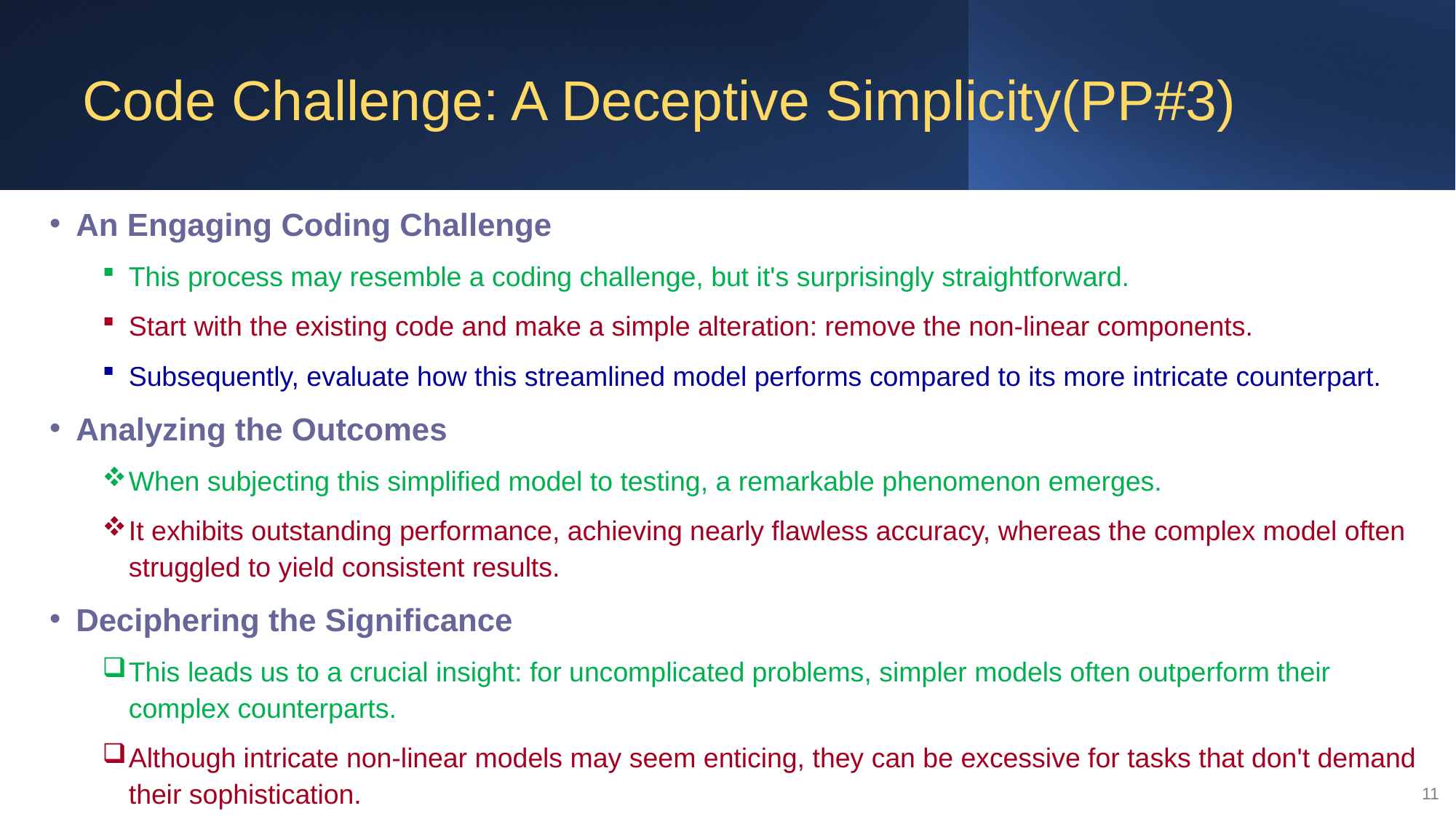

# Code Challenge: A Deceptive Simplicity(PP#3)
An Engaging Coding Challenge
This process may resemble a coding challenge, but it's surprisingly straightforward.
Start with the existing code and make a simple alteration: remove the non-linear components.
Subsequently, evaluate how this streamlined model performs compared to its more intricate counterpart.
Analyzing the Outcomes
When subjecting this simplified model to testing, a remarkable phenomenon emerges.
It exhibits outstanding performance, achieving nearly flawless accuracy, whereas the complex model often struggled to yield consistent results.
Deciphering the Significance
This leads us to a crucial insight: for uncomplicated problems, simpler models often outperform their complex counterparts.
Although intricate non-linear models may seem enticing, they can be excessive for tasks that don't demand their sophistication.
11